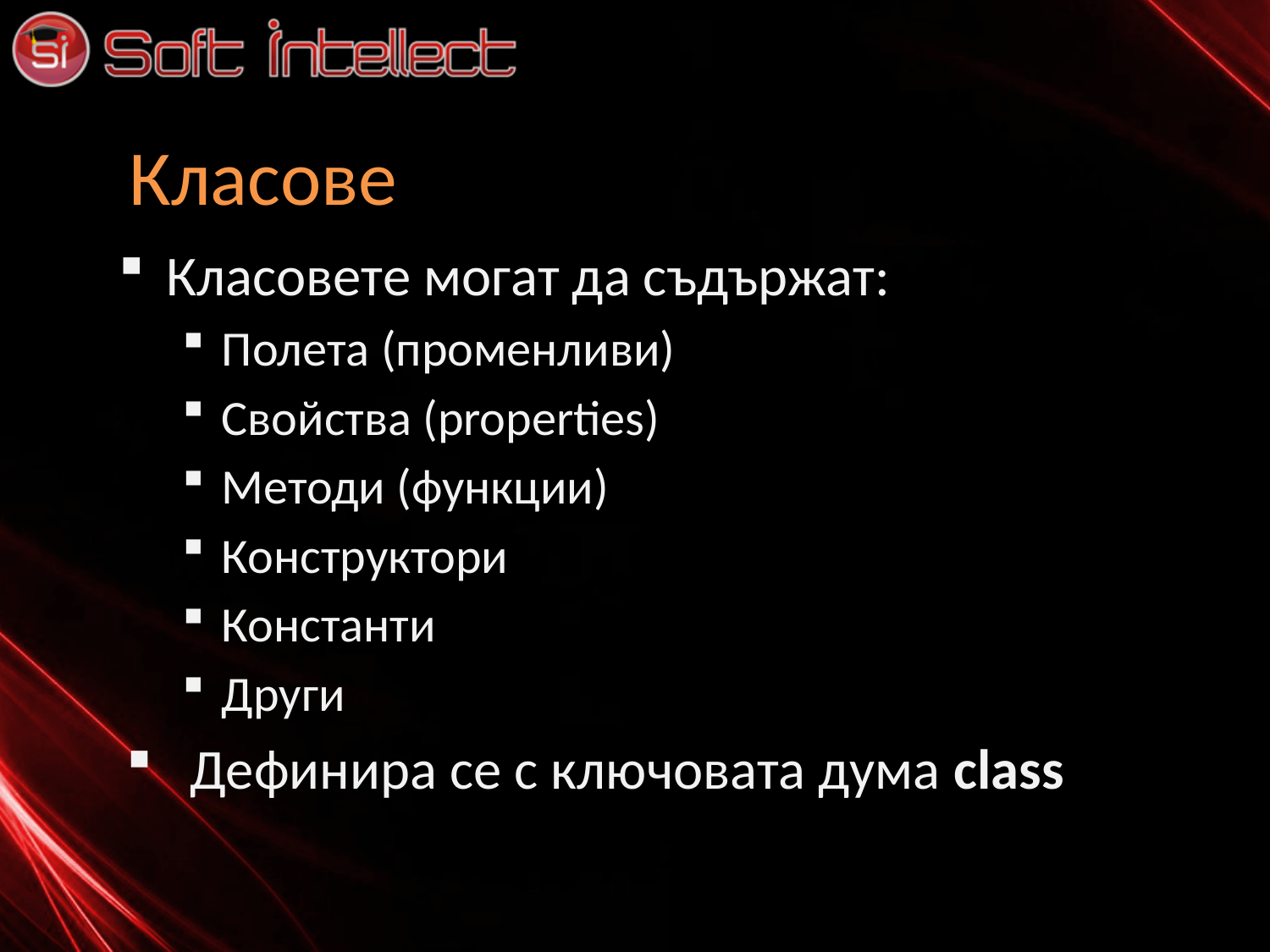

# Класове
Класовете могат да съдържат:
Полета (променливи)
Свойства (properties)
Методи (функции)
Конструктори
Константи
Други
Дефинира се с ключовата дума class